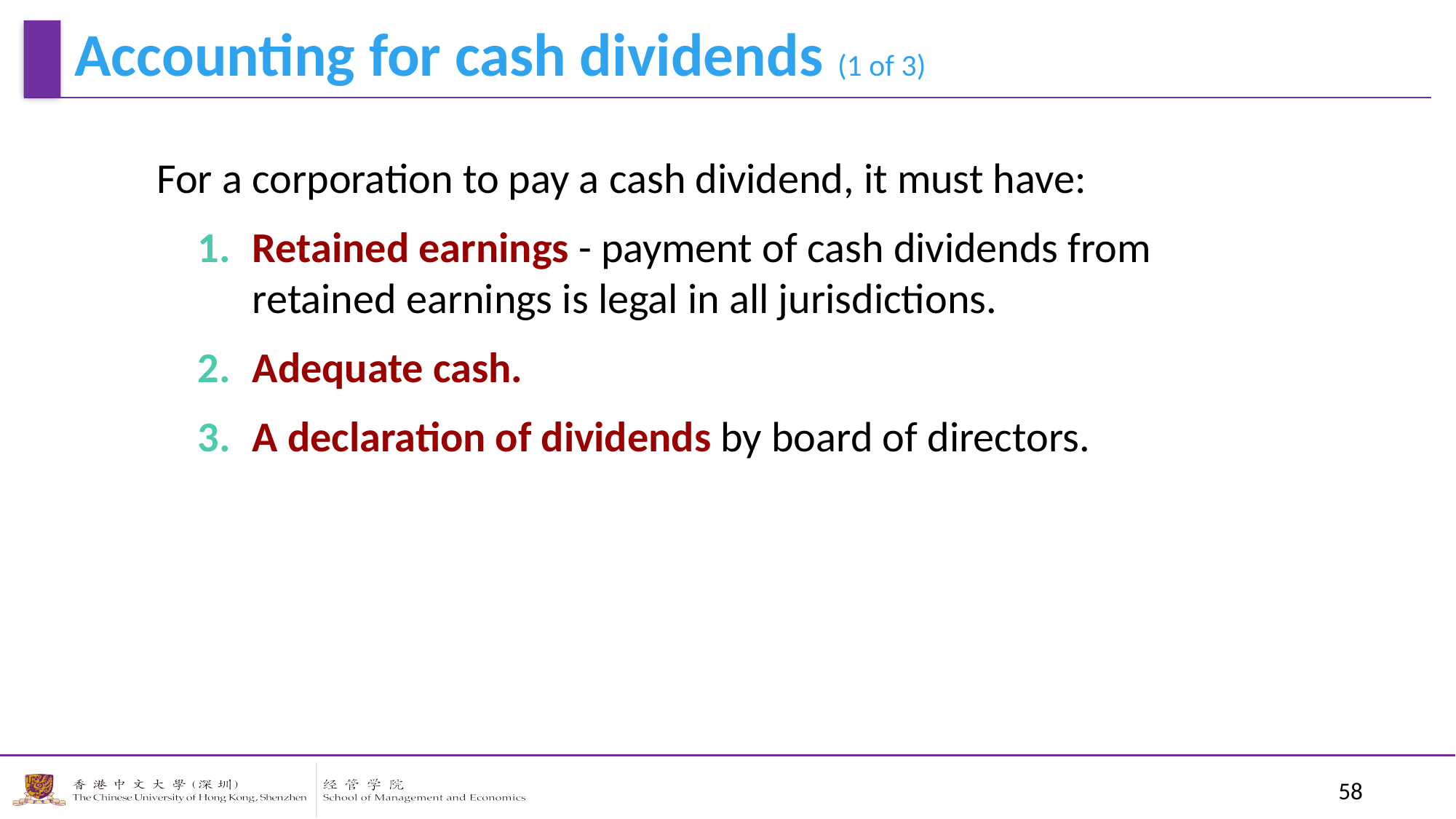

Accounting for cash dividends (1 of 3)
For a corporation to pay a cash dividend, it must have:
Retained earnings - payment of cash dividends from retained earnings is legal in all jurisdictions.
Adequate cash.
A declaration of dividends by board of directors.

58